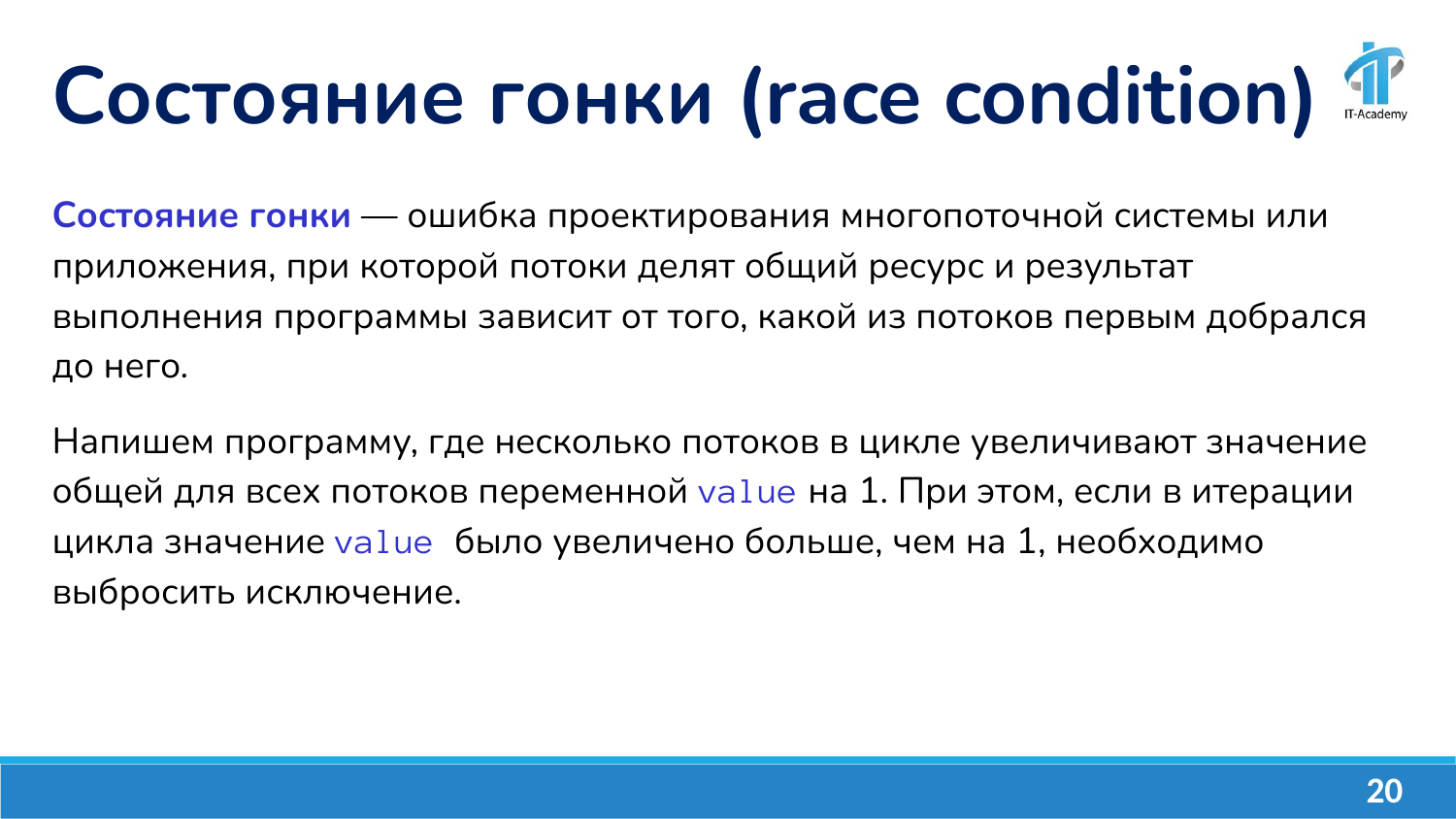

Состояние гонки (race condition)
Состояние гонки — ошибка проектирования многопоточной системы или приложения, при которой потоки делят общий ресурс и результат выполнения программы зависит от того, какой из потоков первым добрался до него.
Напишем программу, где несколько потоков в цикле увеличивают значение общей для всех потоков переменной value на 1. При этом, если в итерации цикла значение value было увеличено больше, чем на 1, необходимо выбросить исключение.
20